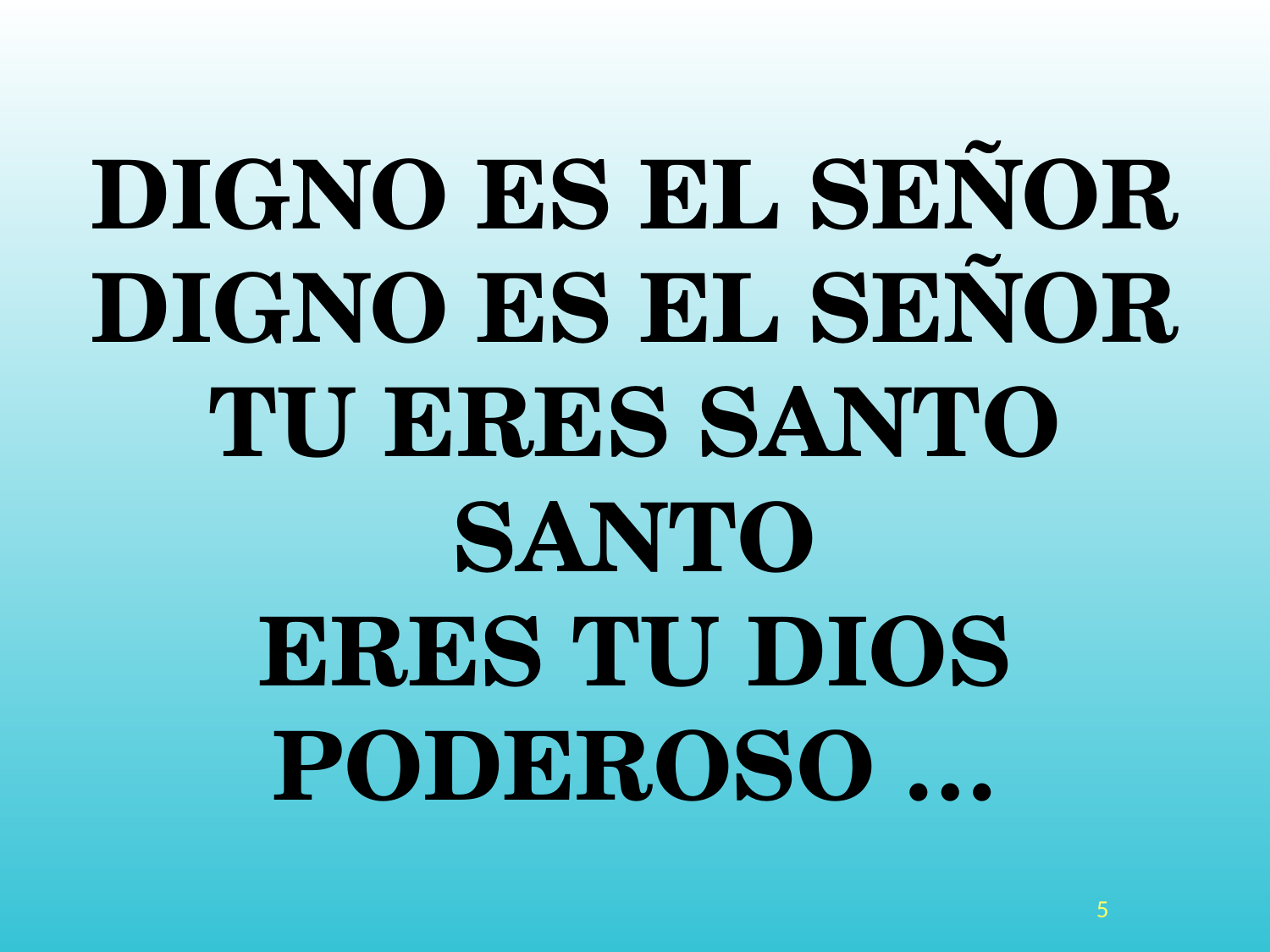

# DIGNO ES EL SEÑOR DIGNO ES EL SEÑOR TU ERES SANTO SANTO ERES TU DIOS PODEROSO …

5